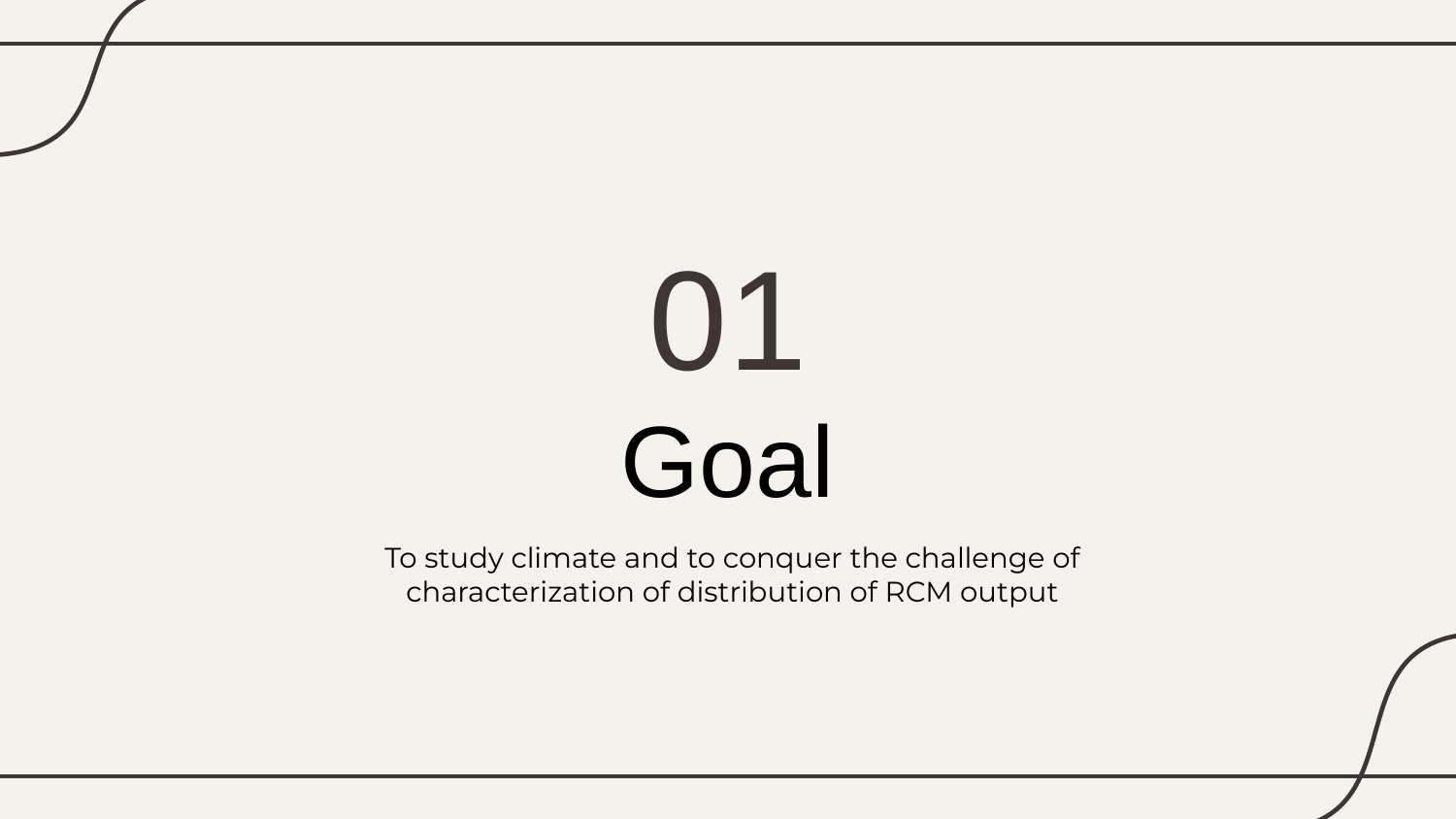

01
# Goal
To study climate and to conquer the challenge of characterization of distribution of RCM output